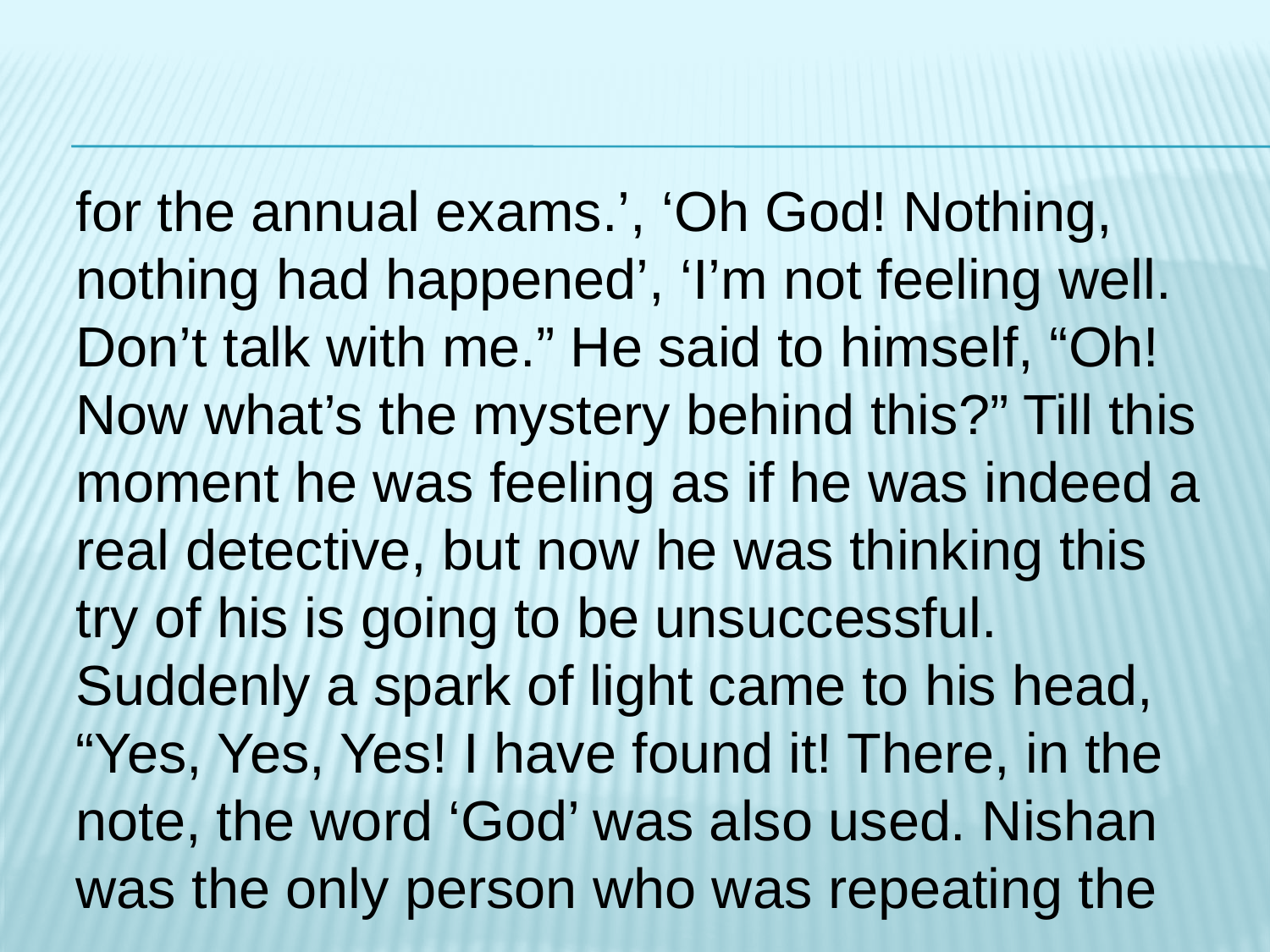

for the annual exams.’, ‘Oh God! Nothing, nothing had happened’, ‘I’m not feeling well. Don’t talk with me.” He said to himself, “Oh! Now what’s the mystery behind this?” Till this moment he was feeling as if he was indeed a real detective, but now he was thinking this try of his is going to be unsuccessful. Suddenly a spark of light came to his head, “Yes, Yes, Yes! I have found it! There, in the note, the word ‘God’ was also used. Nishan was the only person who was repeating the